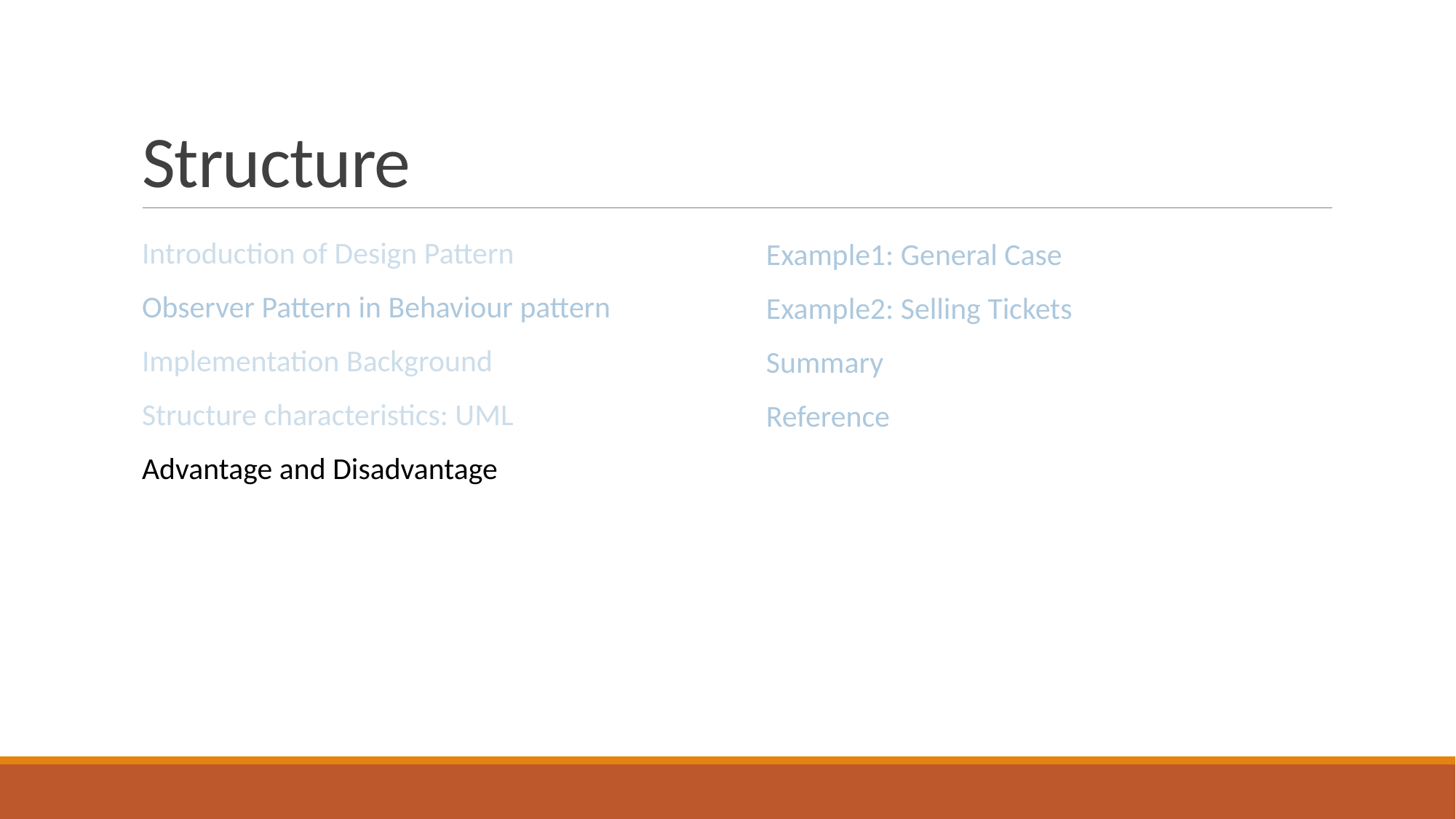

# Structure
Introduction of Design Pattern
Observer Pattern in Behaviour pattern
Implementation Background
Structure characteristics: UML
Advantage and Disadvantage
Example1: General Case
Example2: Selling Tickets
Summary
Reference